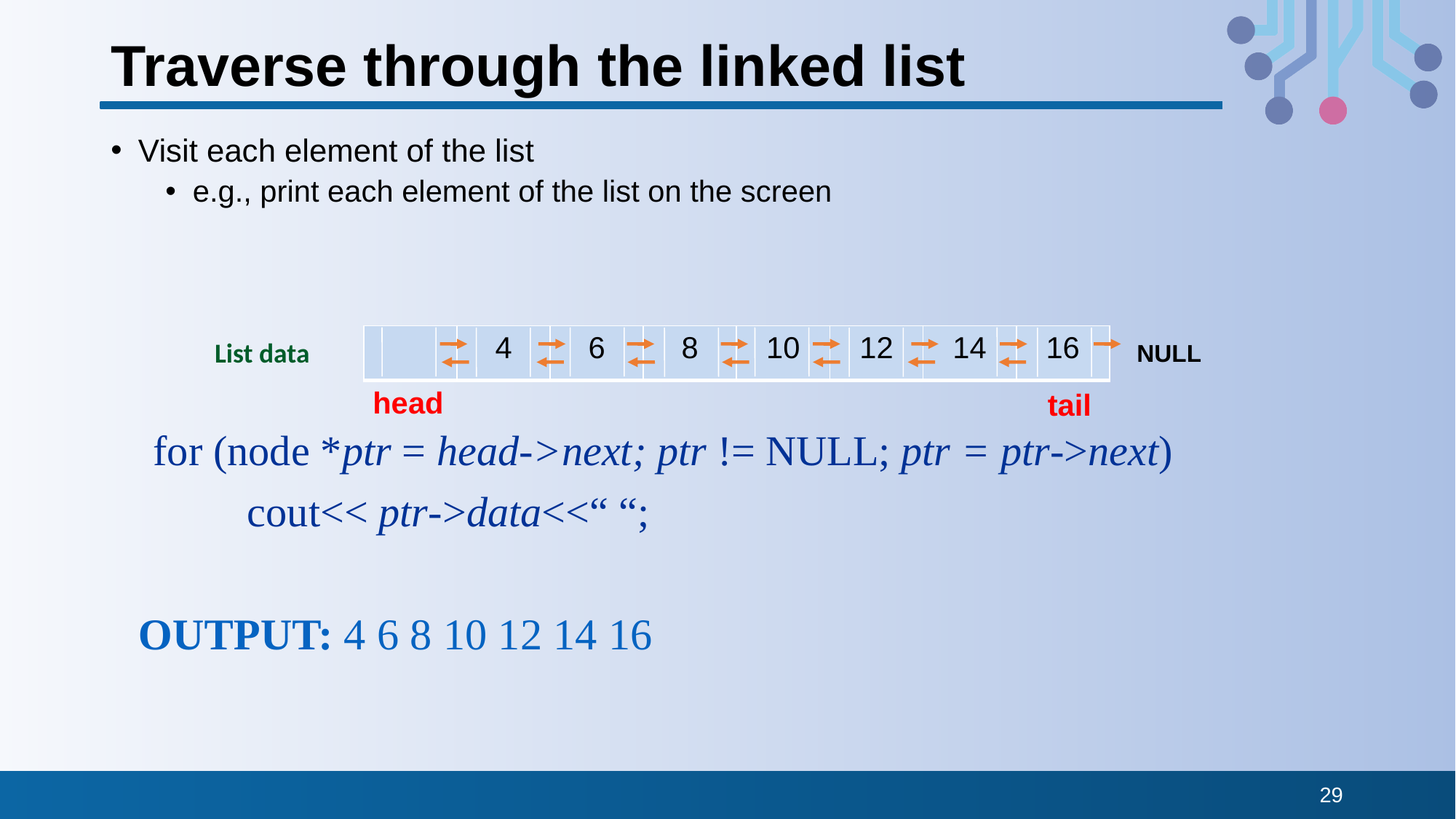

# Traverse through the linked list
Visit each element of the list
e.g., print each element of the list on the screen

    for (node *ptr = head->next; ptr != NULL; ptr = ptr->next)
		cout<< ptr->data<<“ “;

	OUTPUT: 4 6 8 10 12 14 16

|  | 4 | 6 | 8 | 10 | 12 | 14 | 16 |
| --- | --- | --- | --- | --- | --- | --- | --- |

List data
NULL

head
tail
29